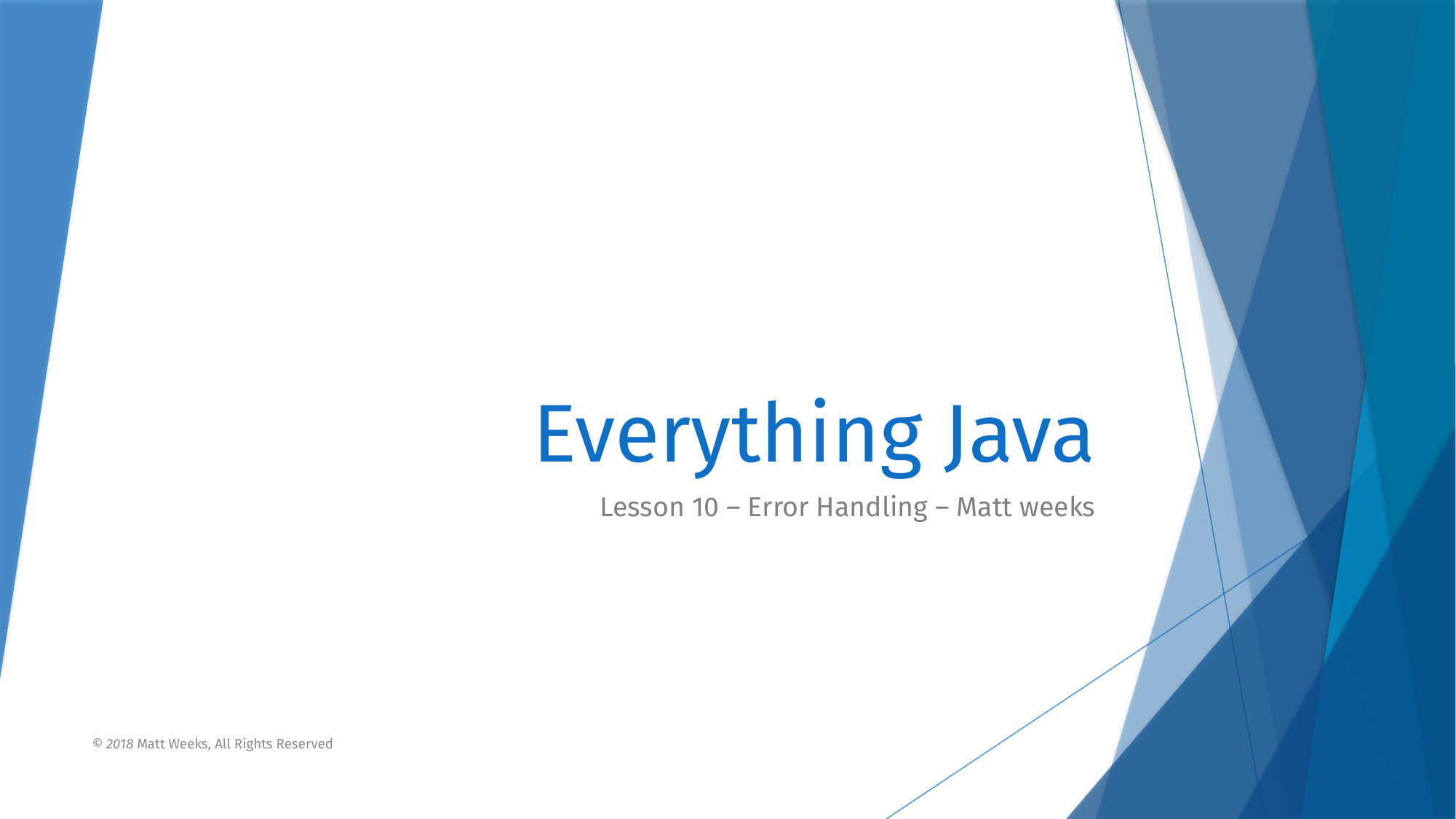

# Everything Java
Lesson 10 – Error Handling – Matt weeks
© 2018 Matt Weeks, All Rights Reserved